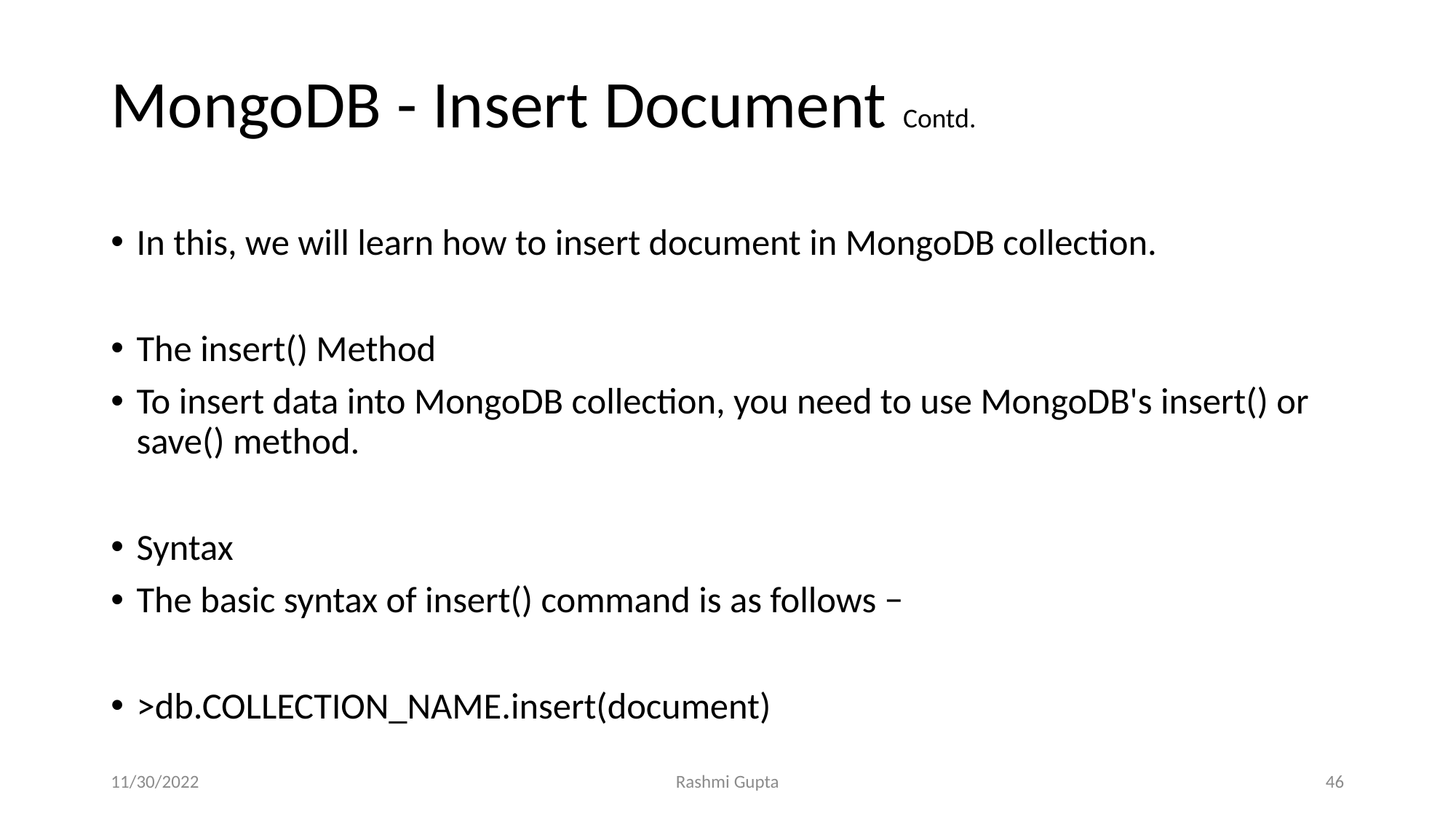

# MongoDB - Insert Document Contd.
In this, we will learn how to insert document in MongoDB collection.

The insert() Method
To insert data into MongoDB collection, you need to use MongoDB's insert() or save() method.

Syntax
The basic syntax of insert() command is as follows −

>db.COLLECTION_NAME.insert(document)
11/30/2022
Rashmi Gupta
46